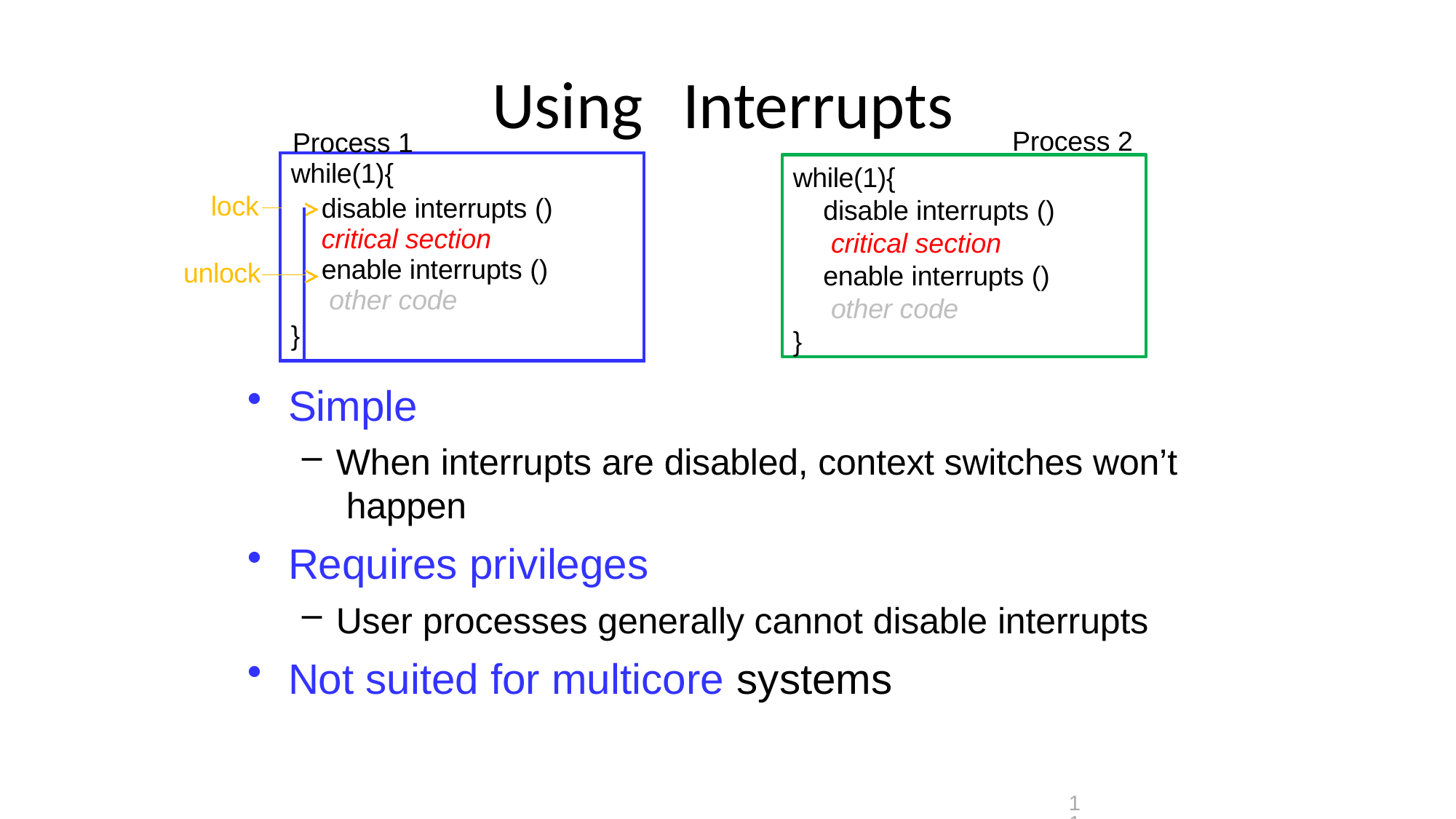

# Using	Interrupts
Process 2
Process 1
|  | while(1){ |  |
| --- | --- | --- |
|  |  | disable interrupts () critical section enable interrupts () other code |
|  | } |  |
while(1){
disable interrupts ()  critical section  enable interrupts ()  other code
}
lock

unlock

Simple
When interrupts are disabled, context switches won’t  happen
Requires privileges
User processes generally cannot disable interrupts
Not suited for multicore systems
11